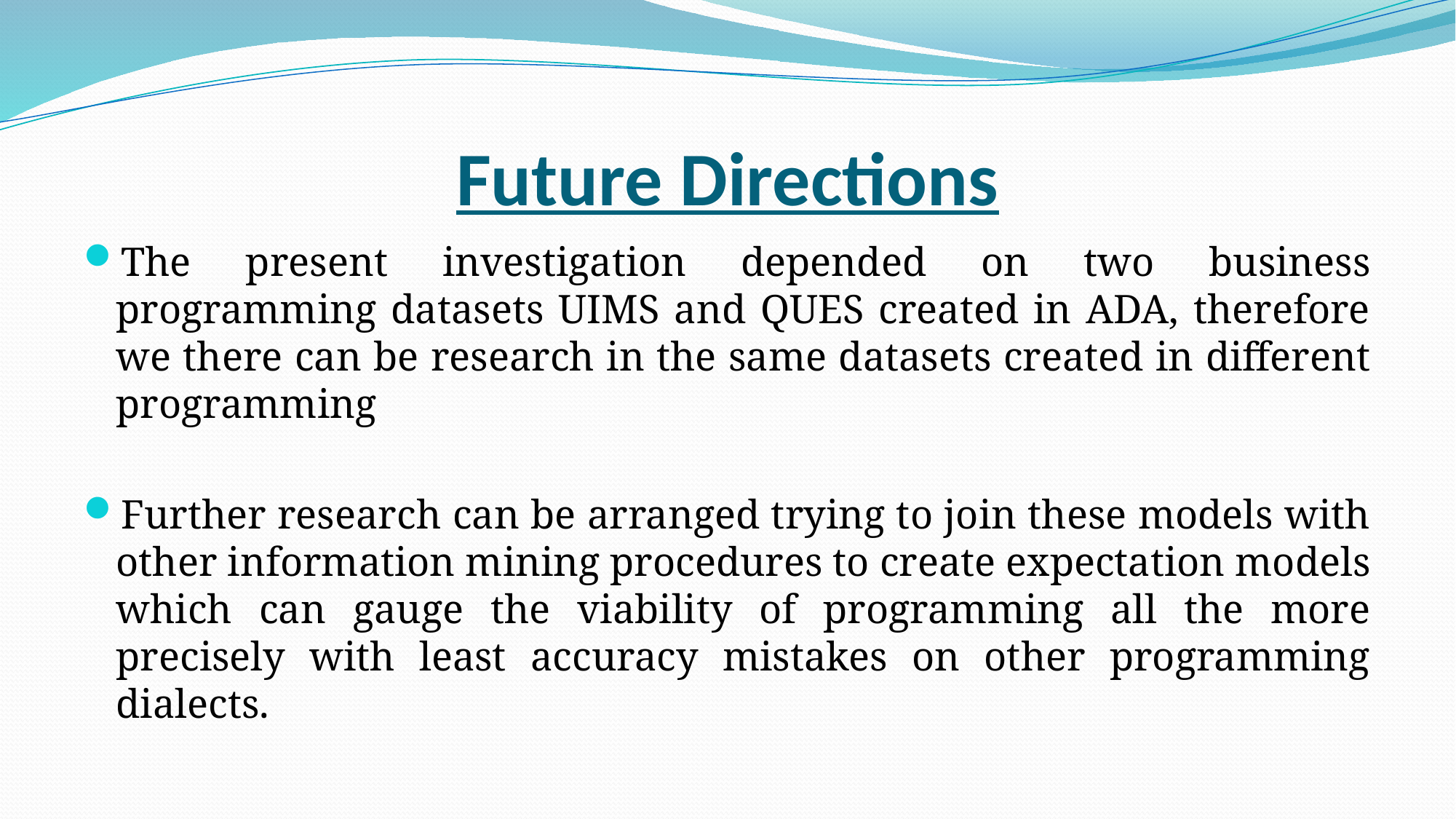

# Future Directions
The present investigation depended on two business programming datasets UIMS and QUES created in ADA, therefore we there can be research in the same datasets created in different programming

Further research can be arranged trying to join these models with other information mining procedures to create expectation models which can gauge the viability of programming all the more precisely with least accuracy mistakes on other programming dialects.